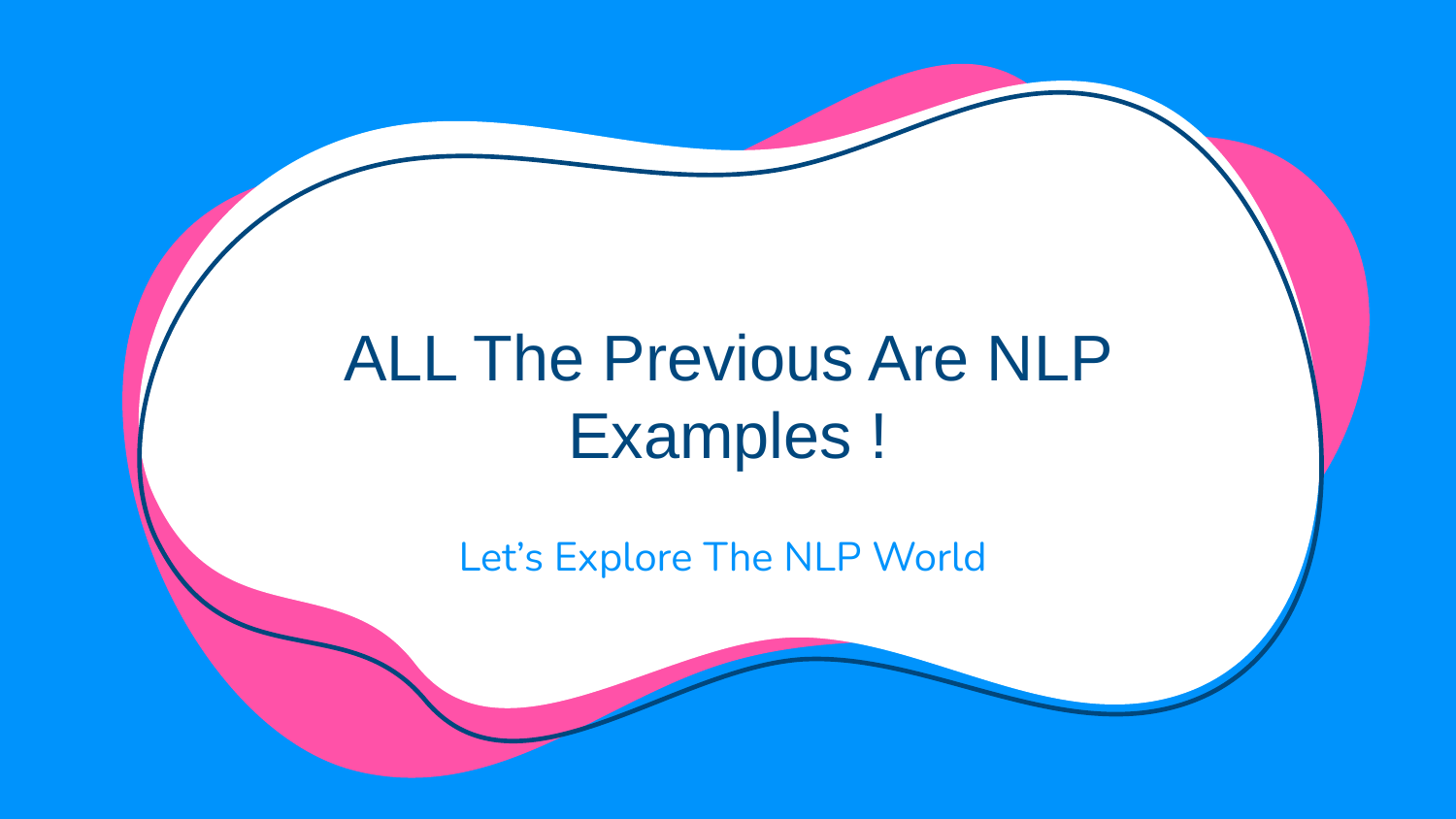

# ALL The Previous Are NLP Examples !
Let’s Explore The NLP World